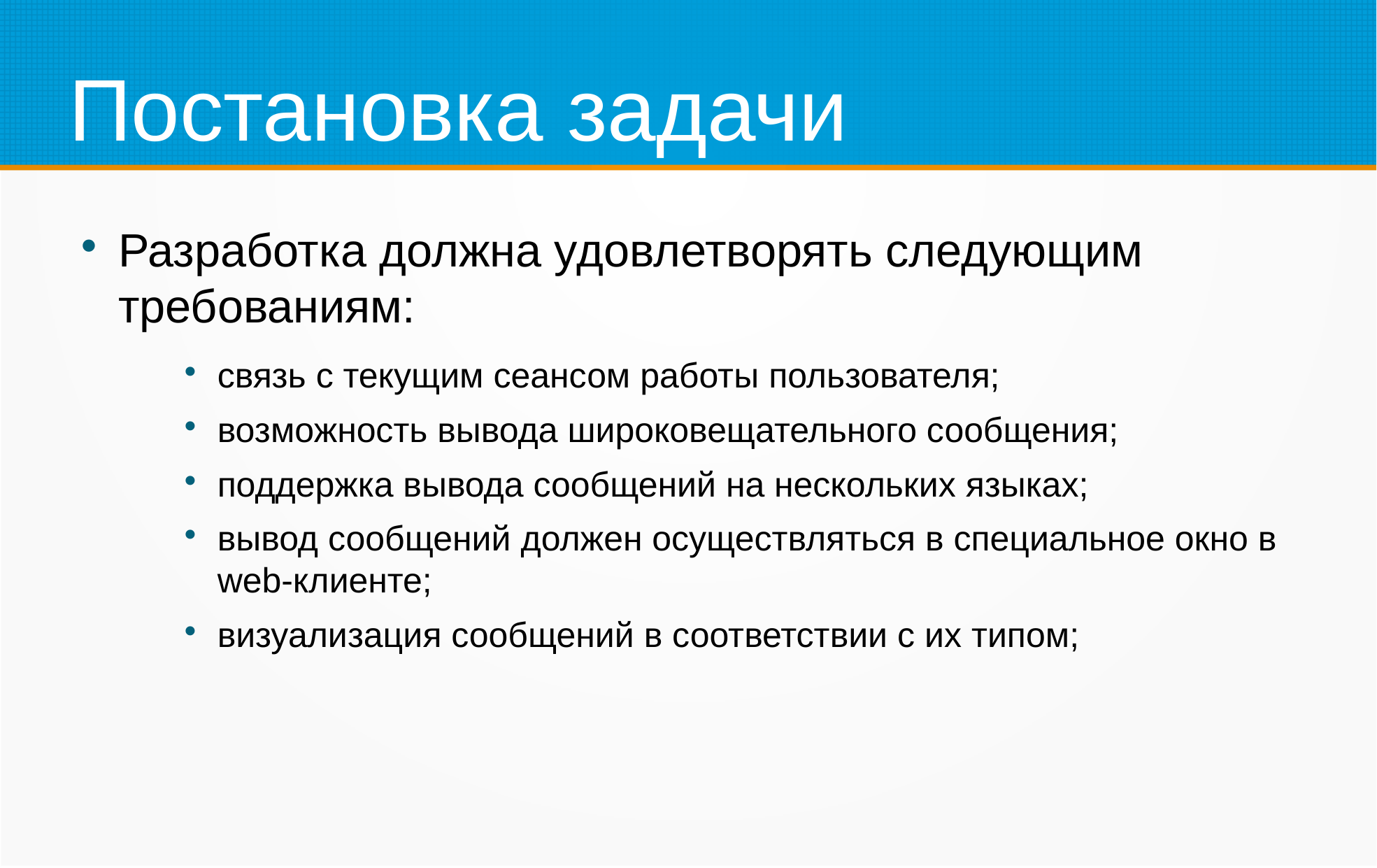

Постановка задачи
Разработка должна удовлетворять следующим требованиям:
связь с текущим сеансом работы пользователя;
возможность вывода широковещательного сообщения;
поддержка вывода сообщений на нескольких языках;
вывод сообщений должен осуществляться в специальное окно в web-клиенте;
визуализация сообщений в соответствии с их типом;